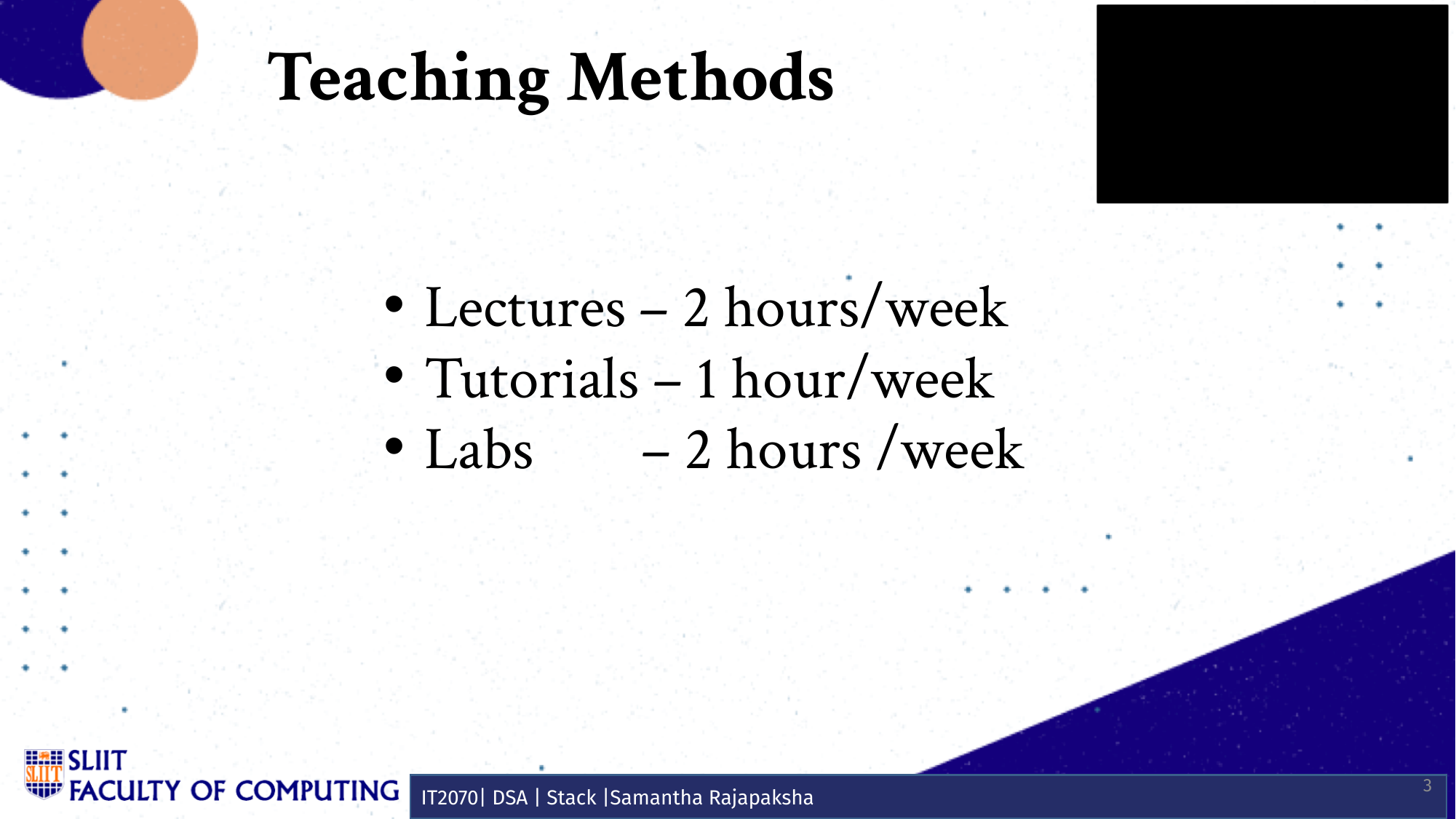

# Teaching Methods

Lectures – 2 hours/week
Tutorials – 1 hour/week
Labs        – 2 hours /week

3